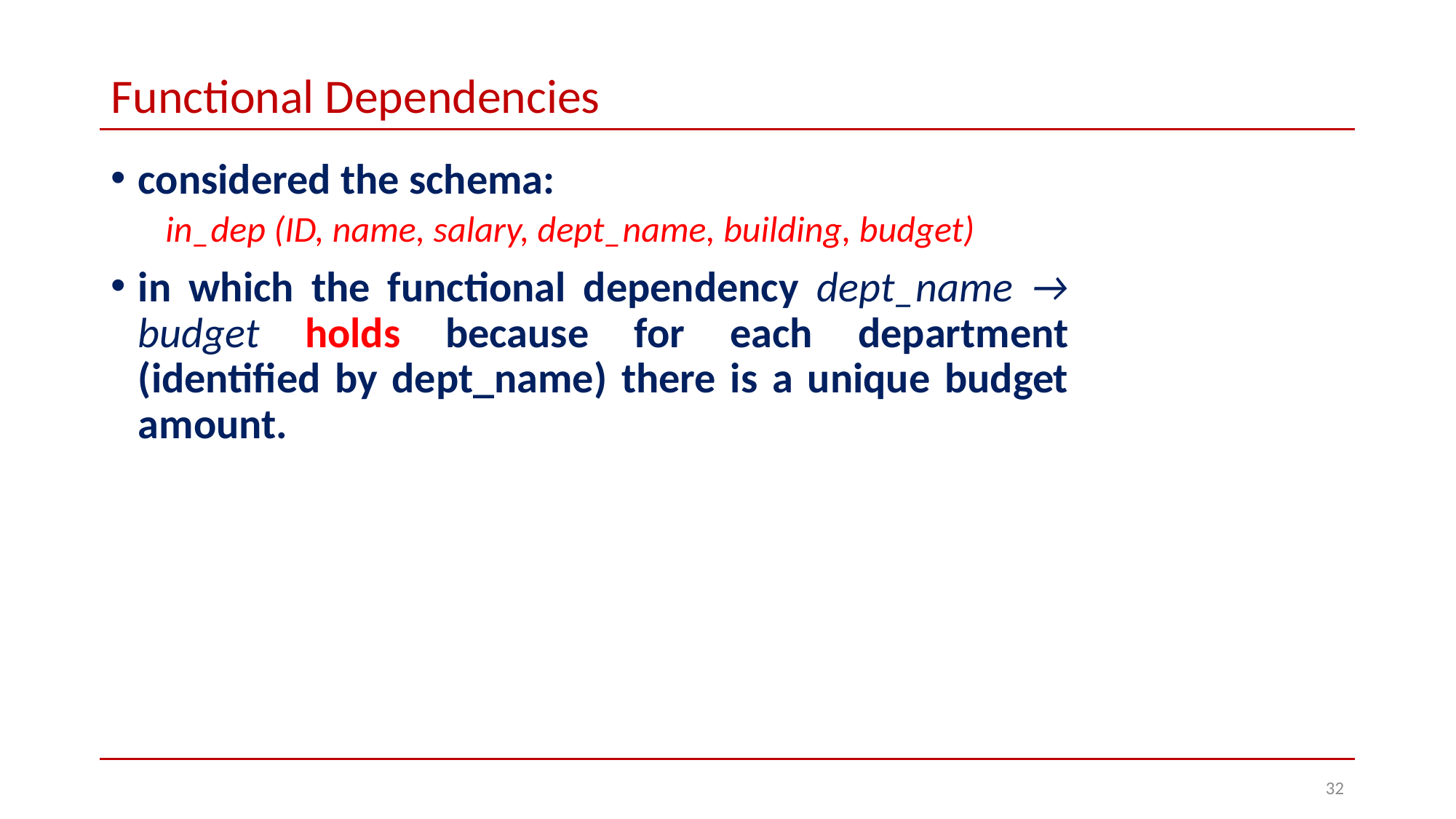

# Functional Dependencies
considered the schema:
in_dep (ID, name, salary, dept_name, building, budget)
in which the functional dependency dept_name → budget holds because for each department (identified by dept_name) there is a unique budget amount.
32